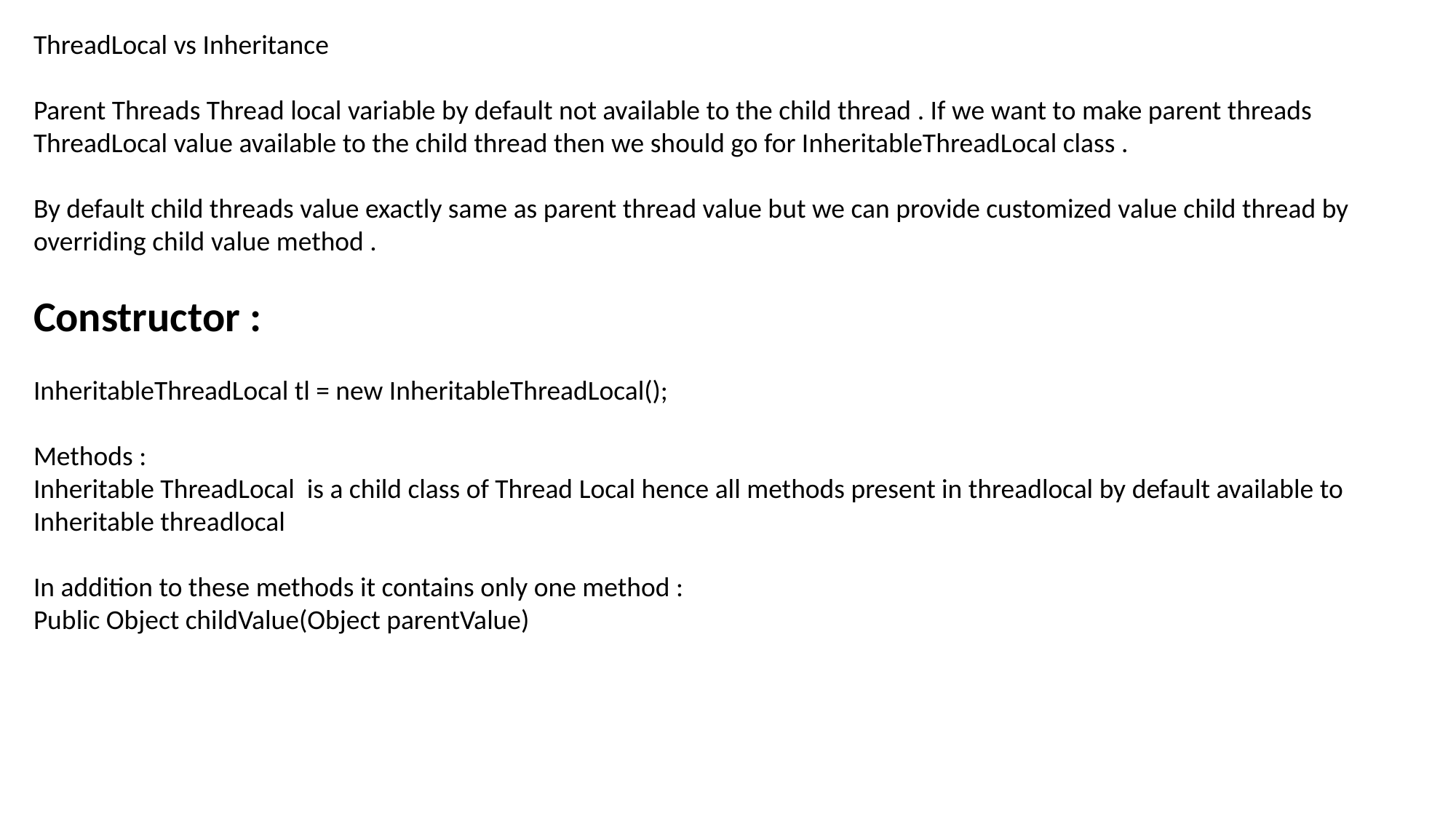

ThreadLocal vs Inheritance

Parent Threads Thread local variable by default not available to the child thread . If we want to make parent threads ThreadLocal value available to the child thread then we should go for InheritableThreadLocal class .

By default child threads value exactly same as parent thread value but we can provide customized value child thread by overriding child value method .

Constructor :

InheritableThreadLocal tl = new InheritableThreadLocal();

Methods :
Inheritable ThreadLocal  is a child class of Thread Local hence all methods present in threadlocal by default available to Inheritable threadlocal

In addition to these methods it contains only one method :
Public Object childValue(Object parentValue)